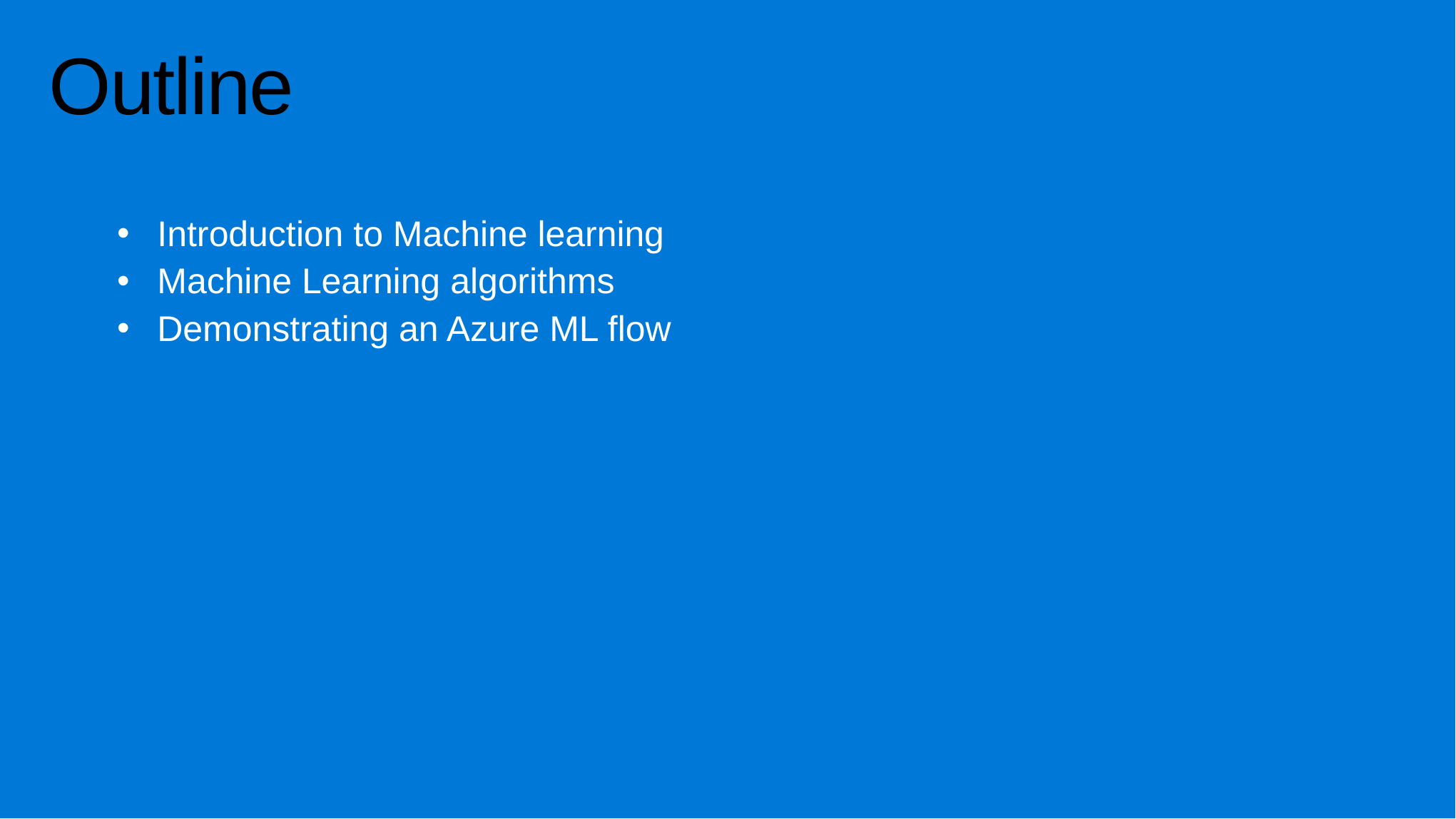

# Outline
Introduction to Machine learning
Machine Learning algorithms
Demonstrating an Azure ML flow